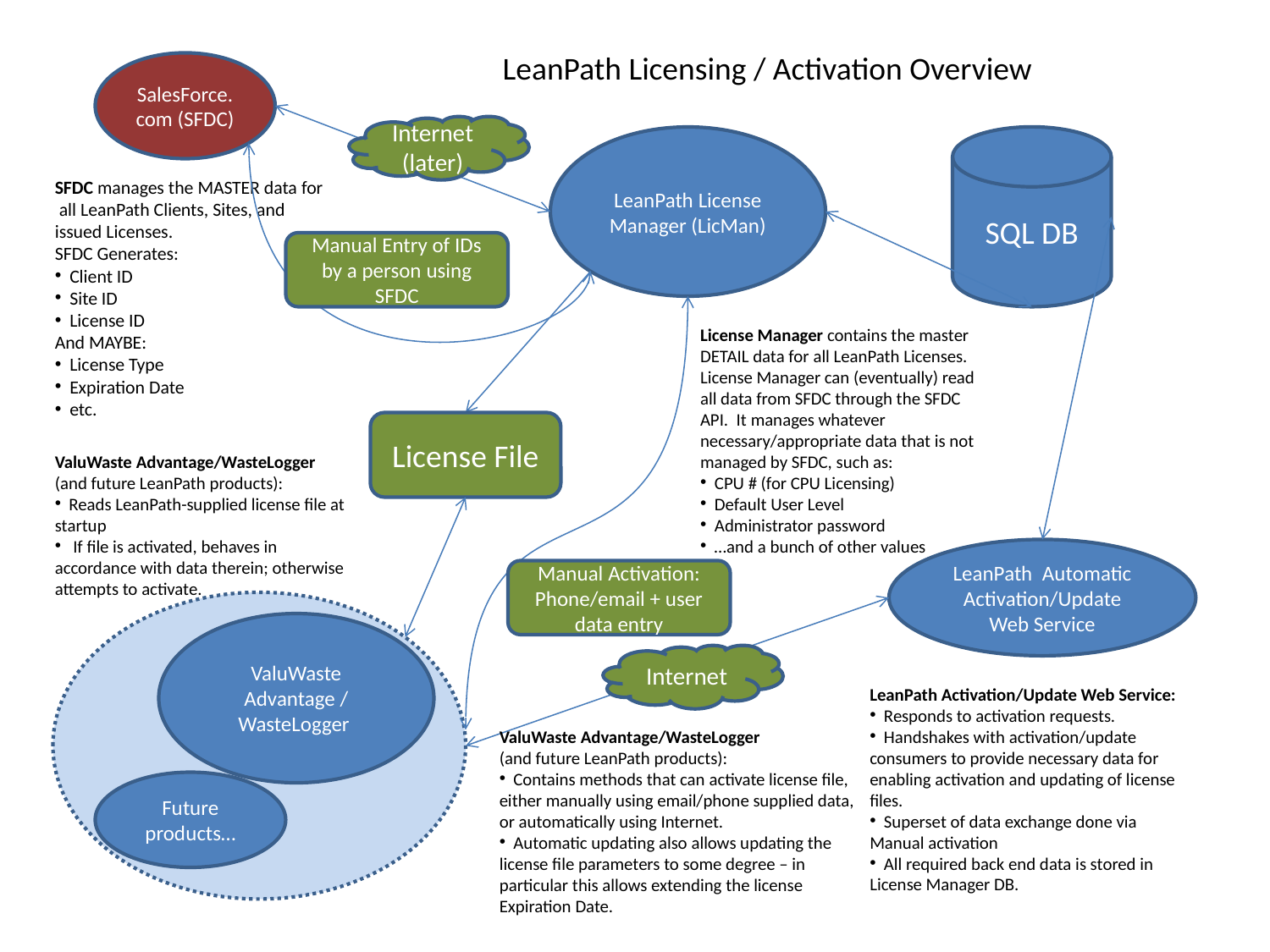

LeanPath Licensing / Activation Overview
SalesForce.com (SFDC)
Internet
(later)
LeanPath License Manager (LicMan)
SQL DB
SFDC manages the MASTER data for  all LeanPath Clients, Sites, and issued Licenses.
SFDC Generates:
  Client ID
  Site ID
  License ID
And MAYBE:
  License Type
  Expiration Date
  etc.
Manual Entry of IDs by a person using SFDC
License Manager contains the master DETAIL data for all LeanPath Licenses.
License Manager can (eventually) read all data from SFDC through the SFDC API.  It manages whatever necessary/appropriate data that is not managed by SFDC, such as:
  CPU # (for CPU Licensing)
  Default User Level
  Administrator password
  …and a bunch of other values
License File
ValuWaste Advantage/WasteLogger
(and future LeanPath products):
  Reads LeanPath-supplied license file at startup
   If file is activated, behaves in accordance with data therein; otherwise attempts to activate.
LeanPath  Automatic Activation/Update Web Service
Manual Activation: Phone/email + user data entry

ValuWaste Advantage / WasteLogger
Internet
LeanPath Activation/Update Web Service:
  Responds to activation requests.
  Handshakes with activation/update consumers to provide necessary data for enabling activation and updating of license files.
  Superset of data exchange done via Manual activation
  All required back end data is stored in License Manager DB.
ValuWaste Advantage/WasteLogger
(and future LeanPath products):
  Contains methods that can activate license file, either manually using email/phone supplied data, or automatically using Internet.
  Automatic updating also allows updating the license file parameters to some degree – in particular this allows extending the license Expiration Date.
Future products…